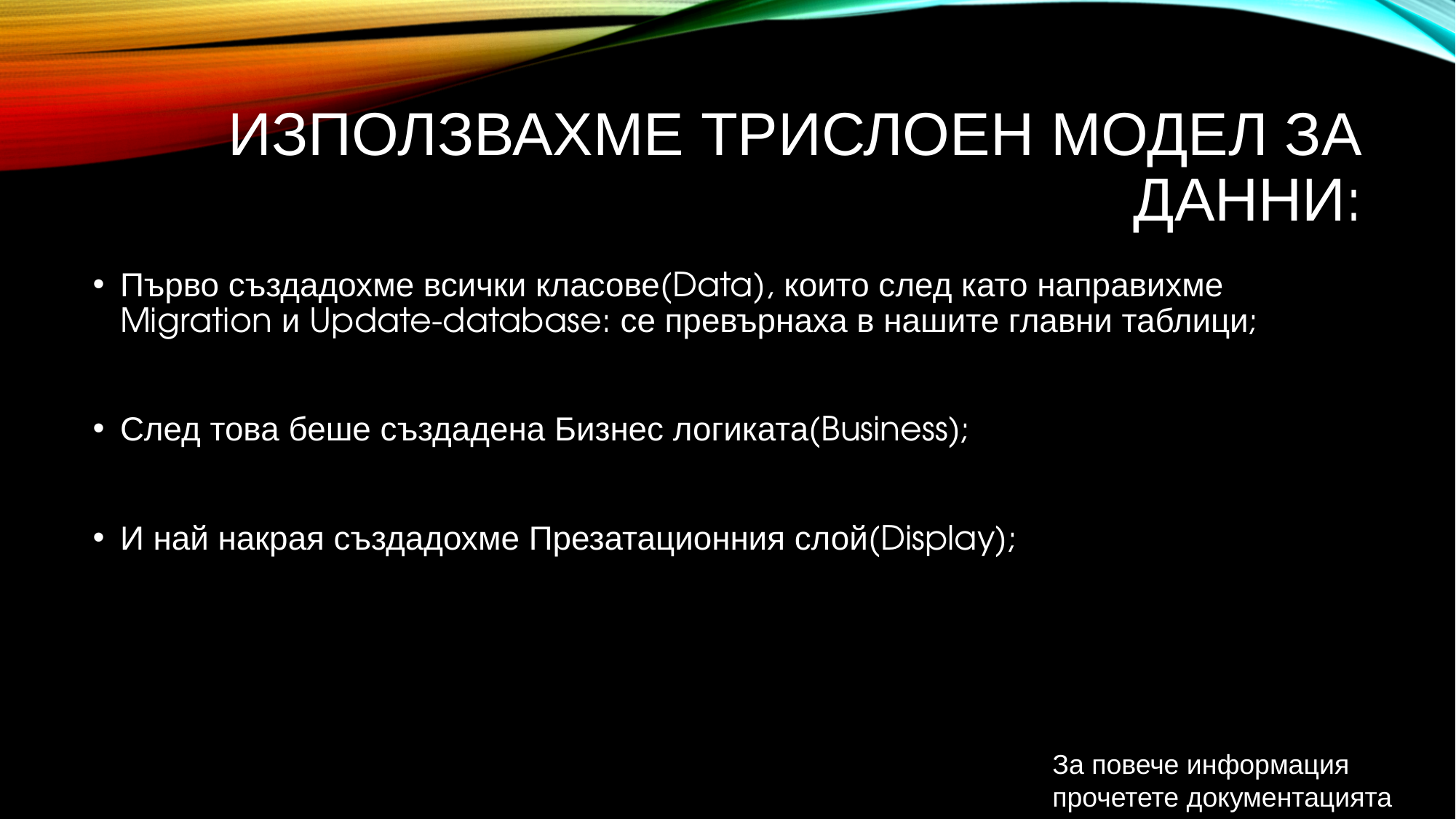

# Използвахме трислоен модел за данни:
Първо създадохме всички класове(Data), които след като направихме Migration и Update-database: се превърнаха в нашите главни таблици;

След това беше създадена Бизнес логиката(Business);

И най накрая създадохме Презатационния слой(Display);

За повече информация прочетете документацията